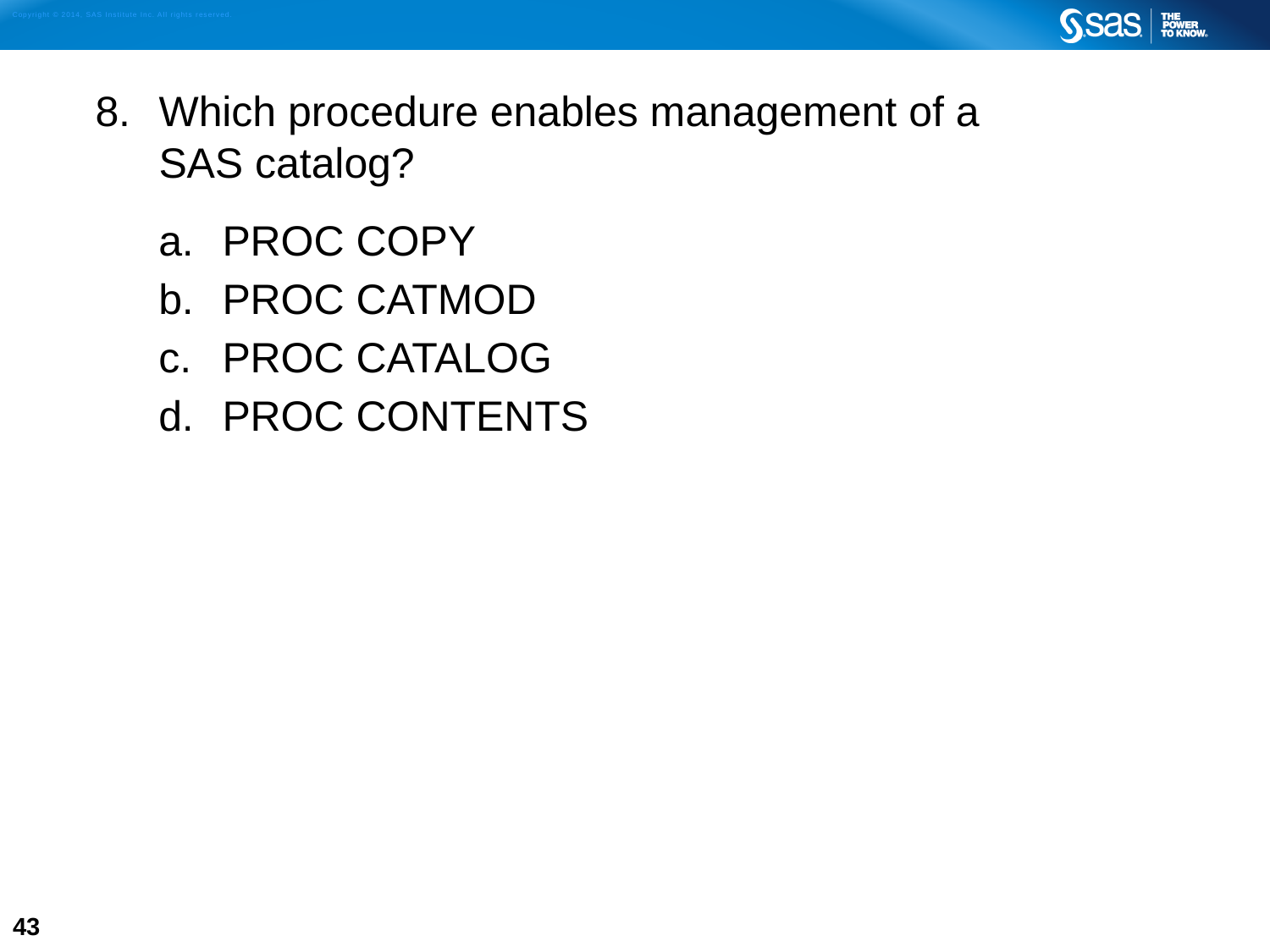

Which procedure enables management of a
SAS catalog?

PROC COPY
PROC CATMOD
PROC CATALOG
PROC CONTENTS